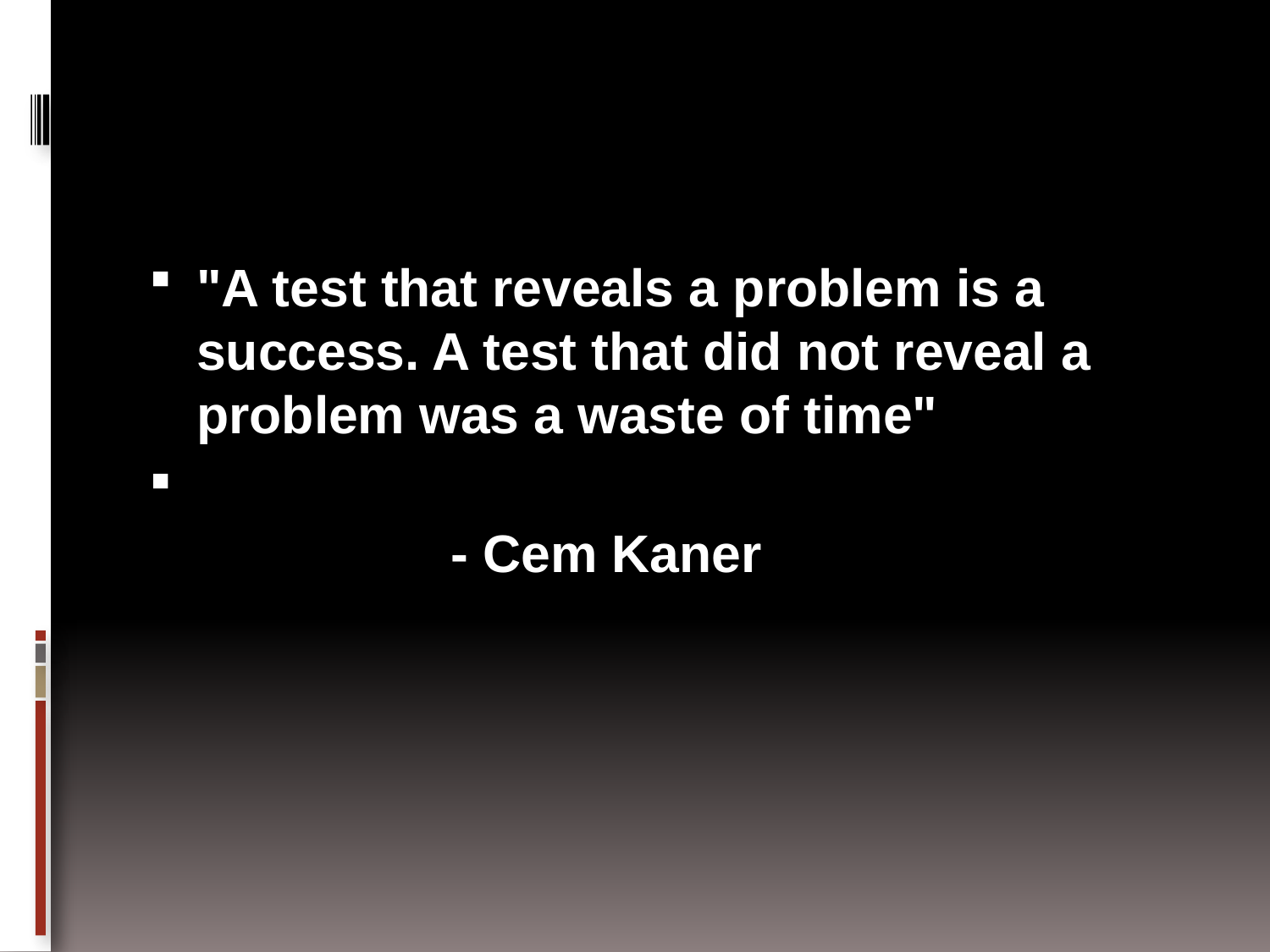

"A test that reveals a problem is a success. A test that did not reveal a problem was a waste of time"
									- Cem Kaner